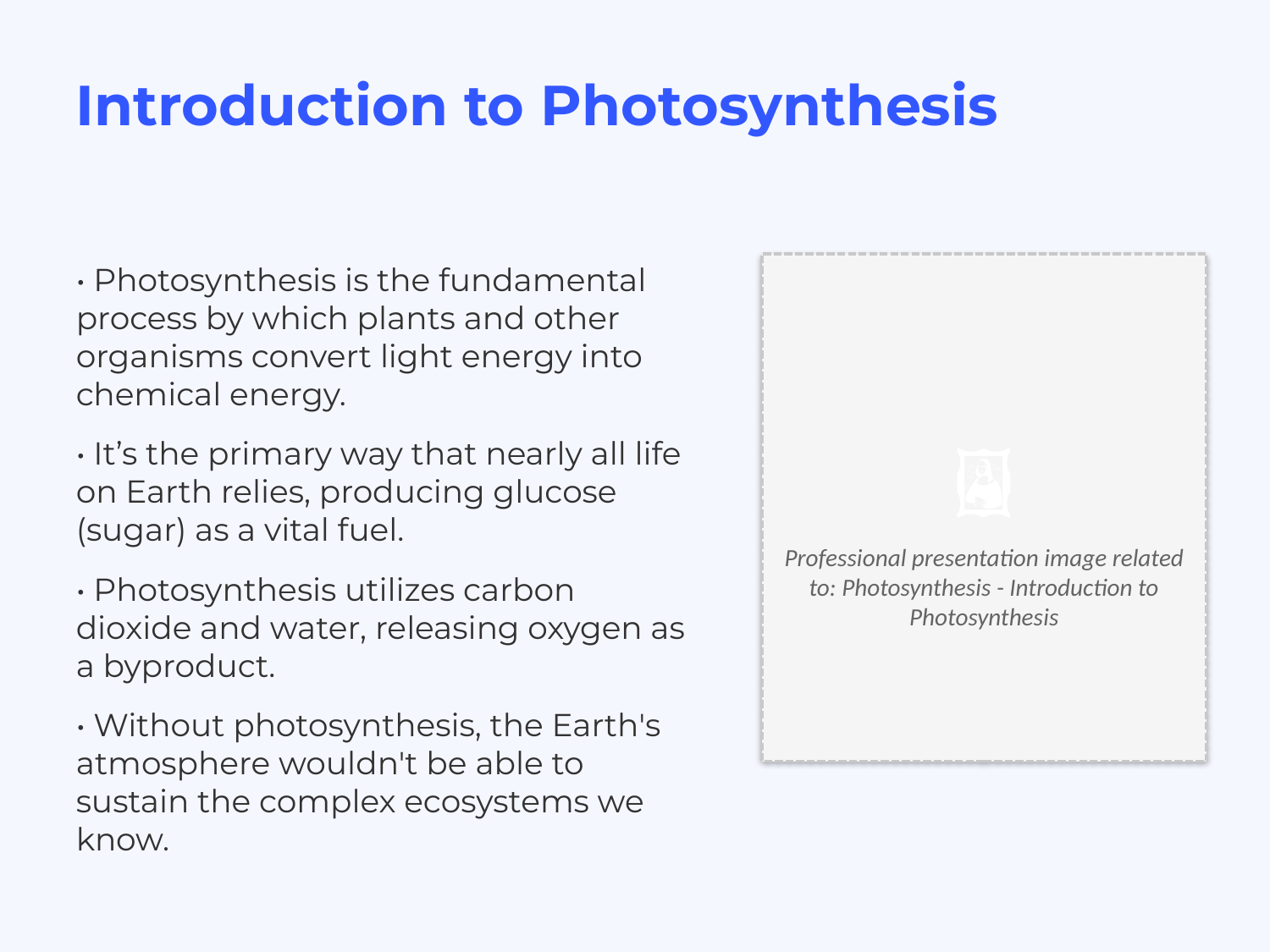

Introduction to Photosynthesis
• Photosynthesis is the fundamental process by which plants and other organisms convert light energy into chemical energy.
• It’s the primary way that nearly all life on Earth relies, producing glucose (sugar) as a vital fuel.
• Photosynthesis utilizes carbon dioxide and water, releasing oxygen as a byproduct.
• Without photosynthesis, the Earth's atmosphere wouldn't be able to sustain the complex ecosystems we know.

🖼️
Professional presentation image related to: Photosynthesis - Introduction to Photosynthesis